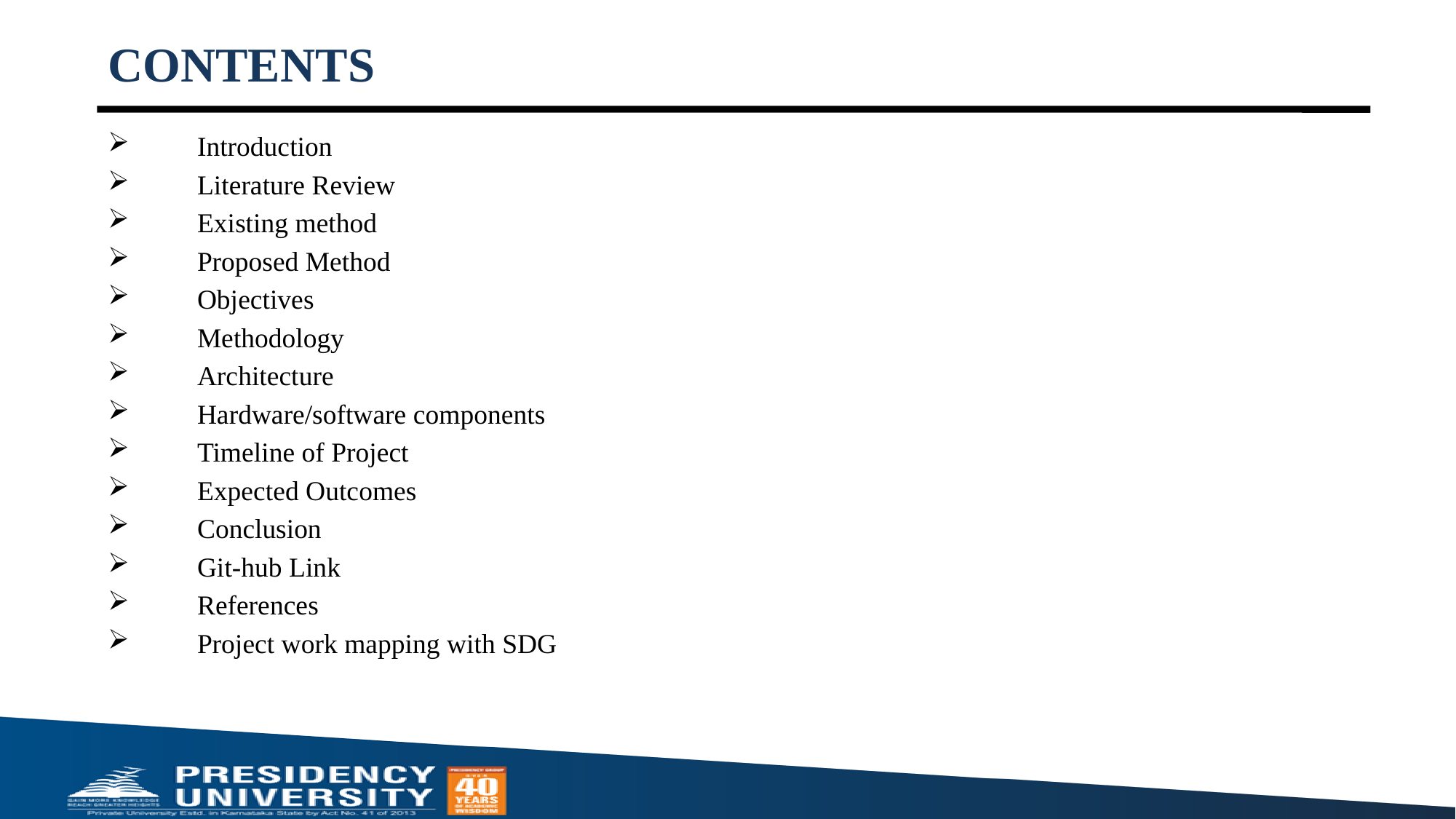

CONTENTS

       Introduction
       Literature Review
       Existing method
       Proposed Method
       Objectives
       Methodology
       Architecture
       Hardware/software components
       Timeline of Project
       Expected Outcomes
       Conclusion
       Git-hub Link
       References
       Project work mapping with SDG